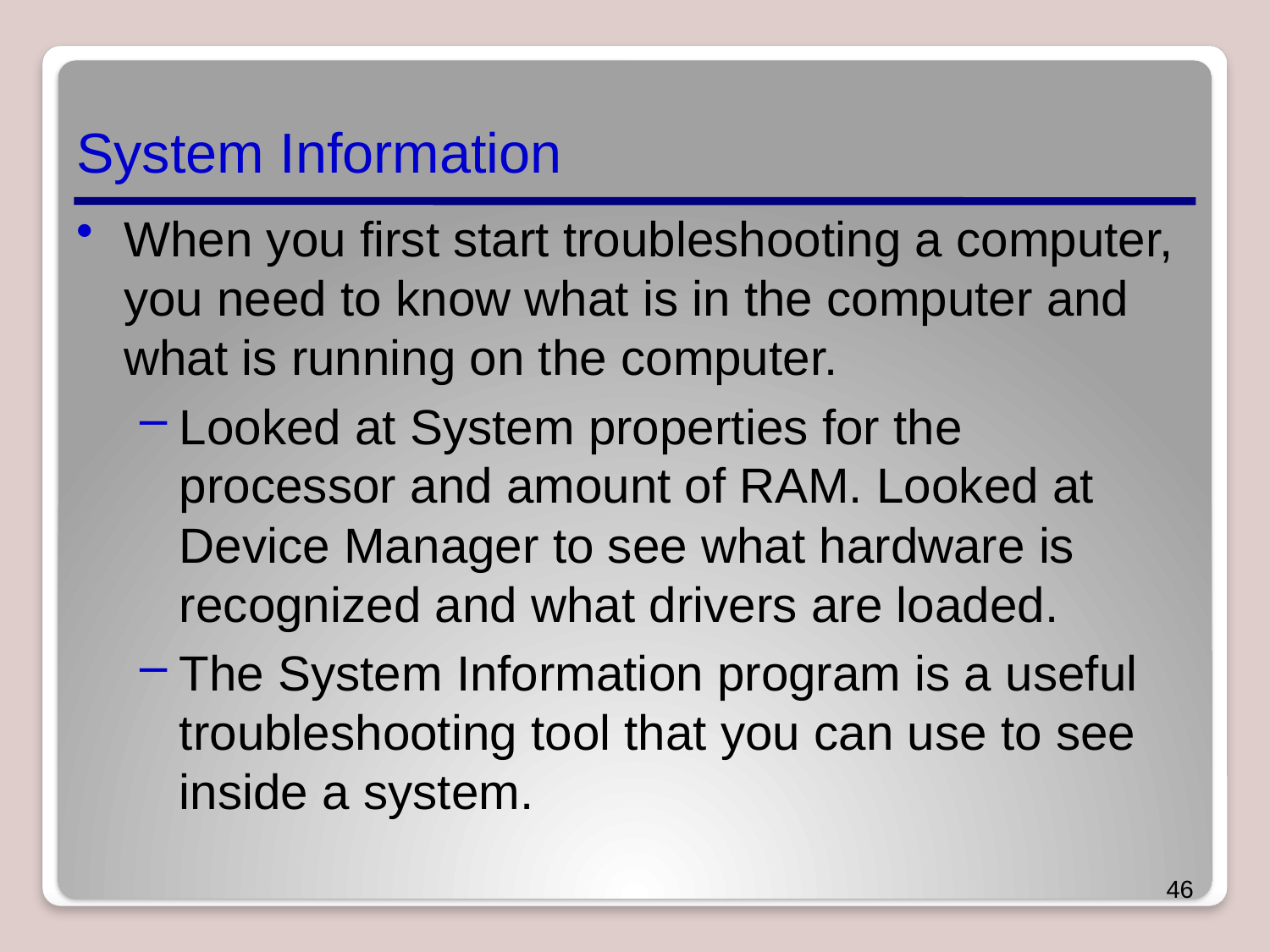

# System Information
When you first start troubleshooting a computer, you need to know what is in the computer and what is running on the computer.
Looked at System properties for the processor and amount of RAM. Looked at Device Manager to see what hardware is recognized and what drivers are loaded.
The System Information program is a useful troubleshooting tool that you can use to see inside a system.

46